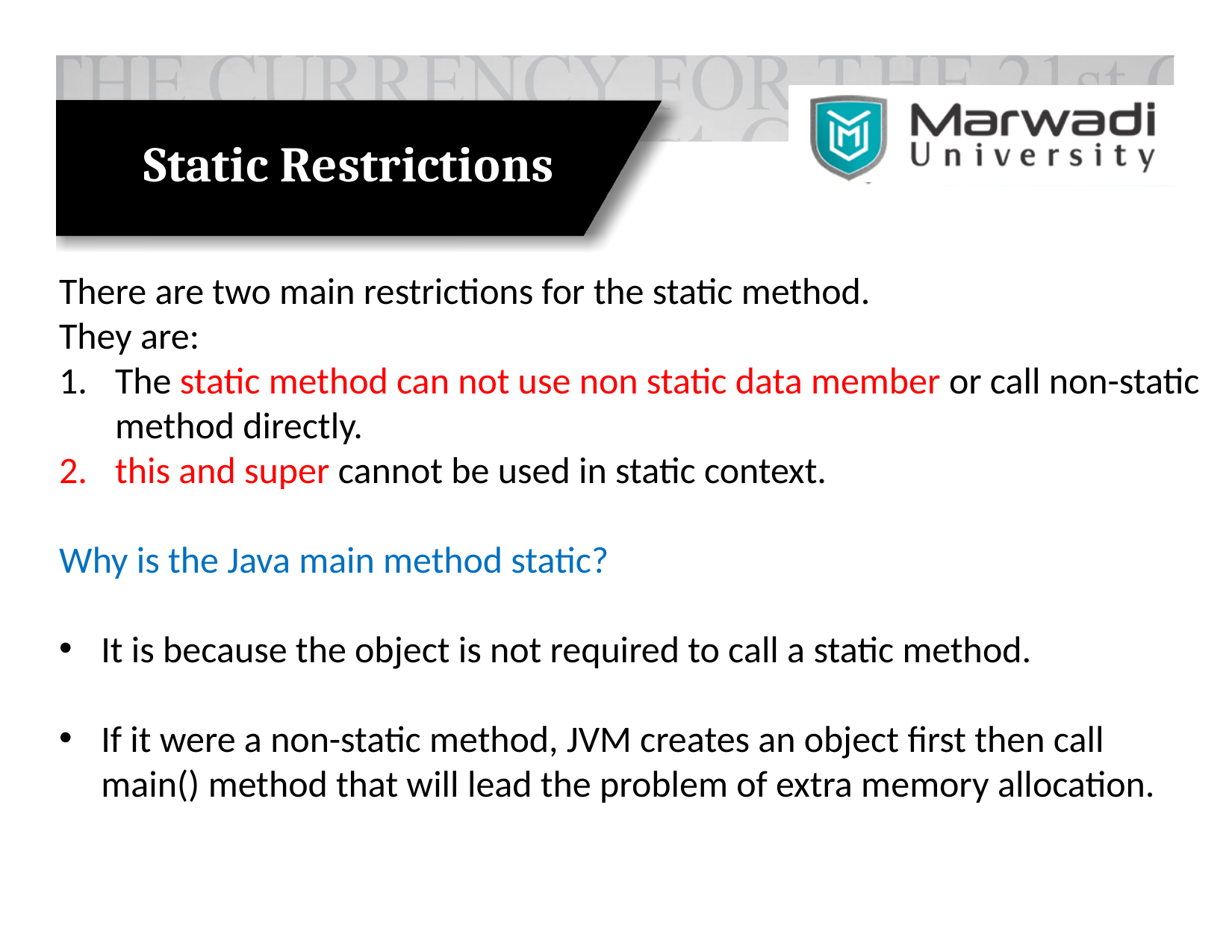

# Static Restrictions
There are two main restrictions for the static method.
They are:
The static method can not use non static data member or call non-static method directly.
this and super cannot be used in static context.

Why is the Java main method static?

It is because the object is not required to call a static method.

If it were a non-static method, JVM creates an object first then call main() method that will lead the problem of extra memory allocation.